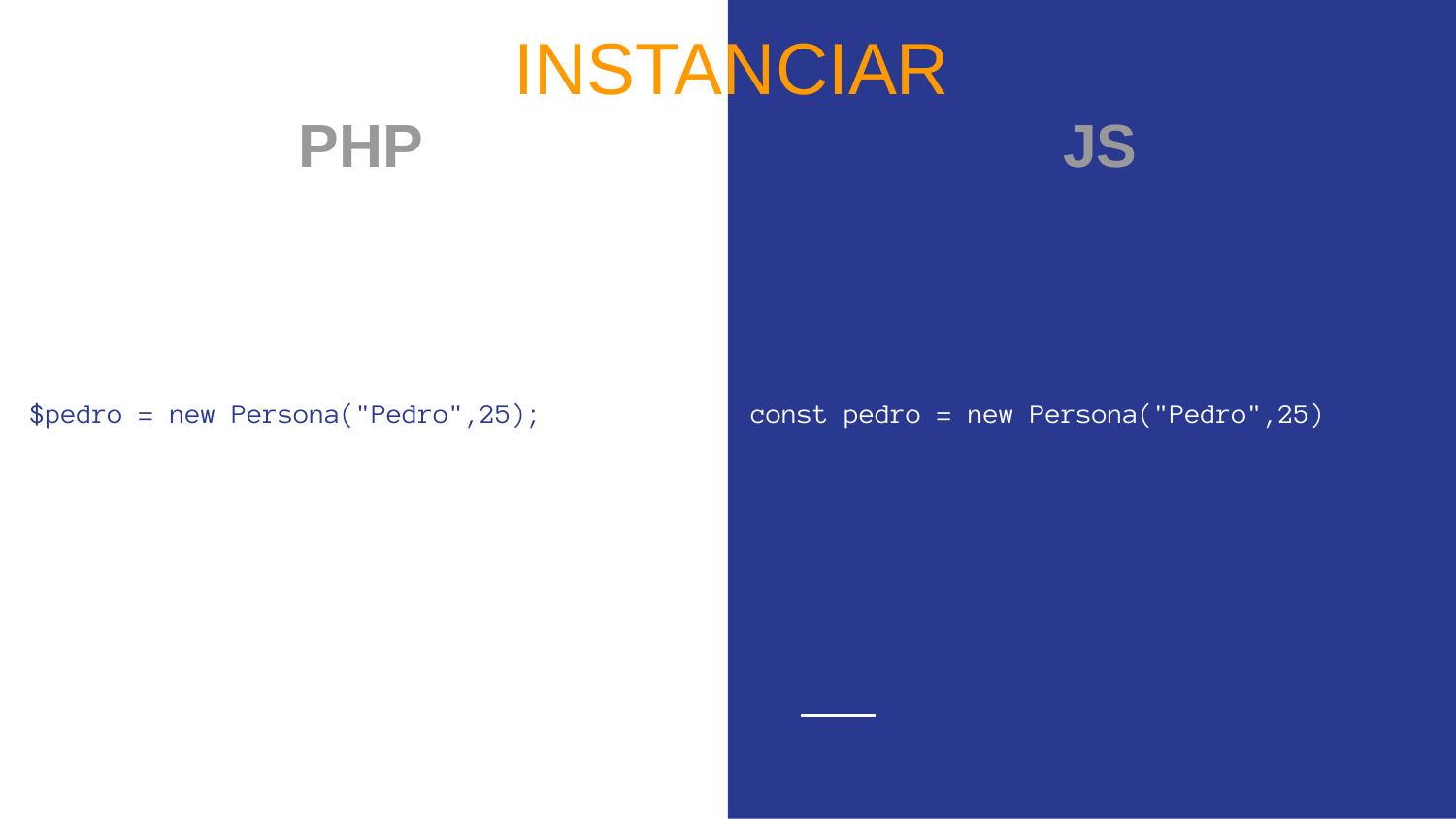

INSTANCIAR
PHP
JS
$pedro = new Persona("Pedro",25);
const pedro = new Persona("Pedro",25)